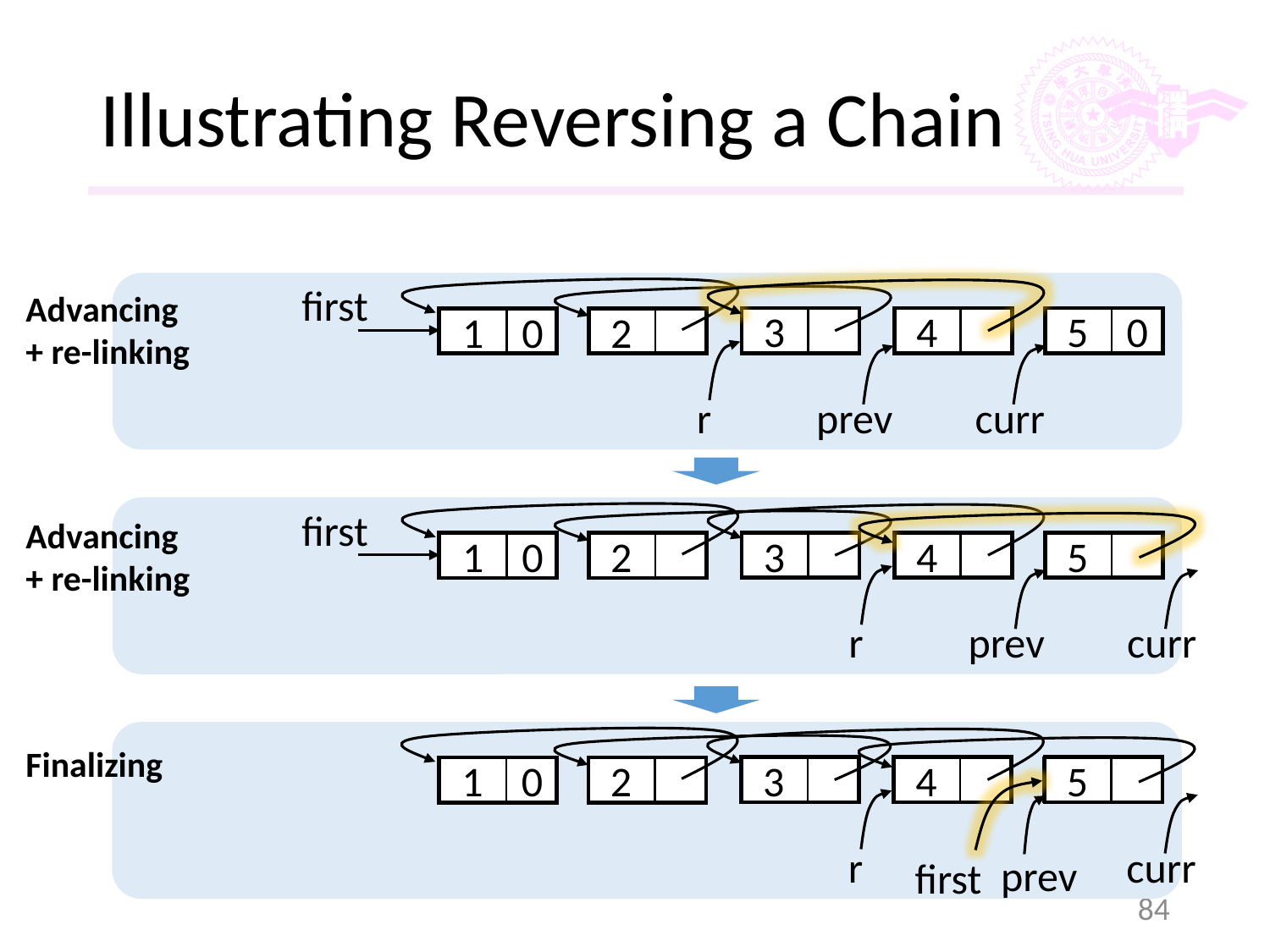

# Illustrating Reversing a Chain

first

Advancing
+ re-linking

3

4

5

0
1

0
2

r
curr
prev

first

Advancing
+ re-linking

3

4

5

1

0
2

r
curr
prev

Finalizing

3

4

5

1

0
2

r
curr
prev
first
84